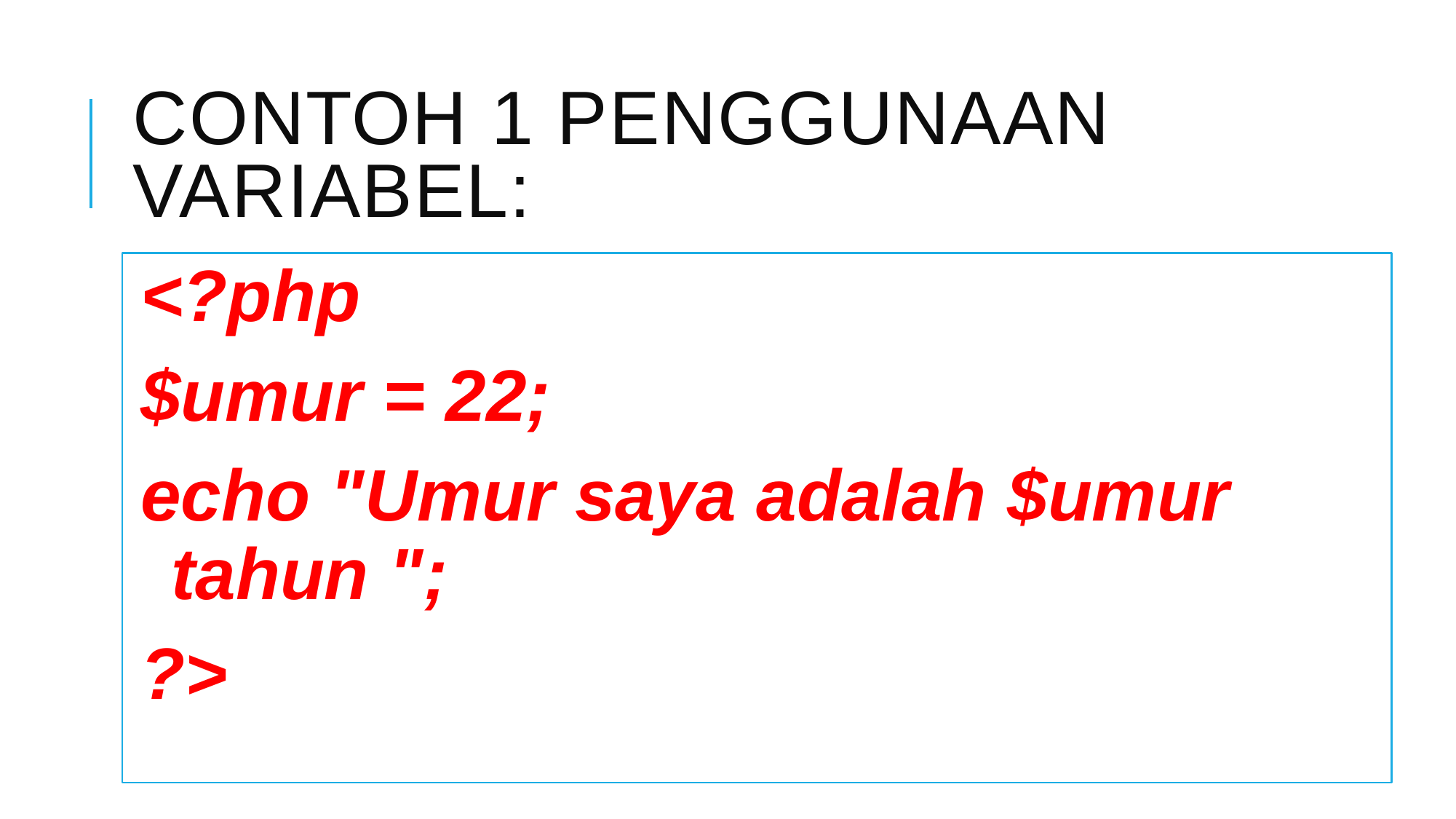

# Contoh 1 penggunaan variabel:
<?php
$umur = 22;
echo "Umur saya adalah $umur tahun ";
?>